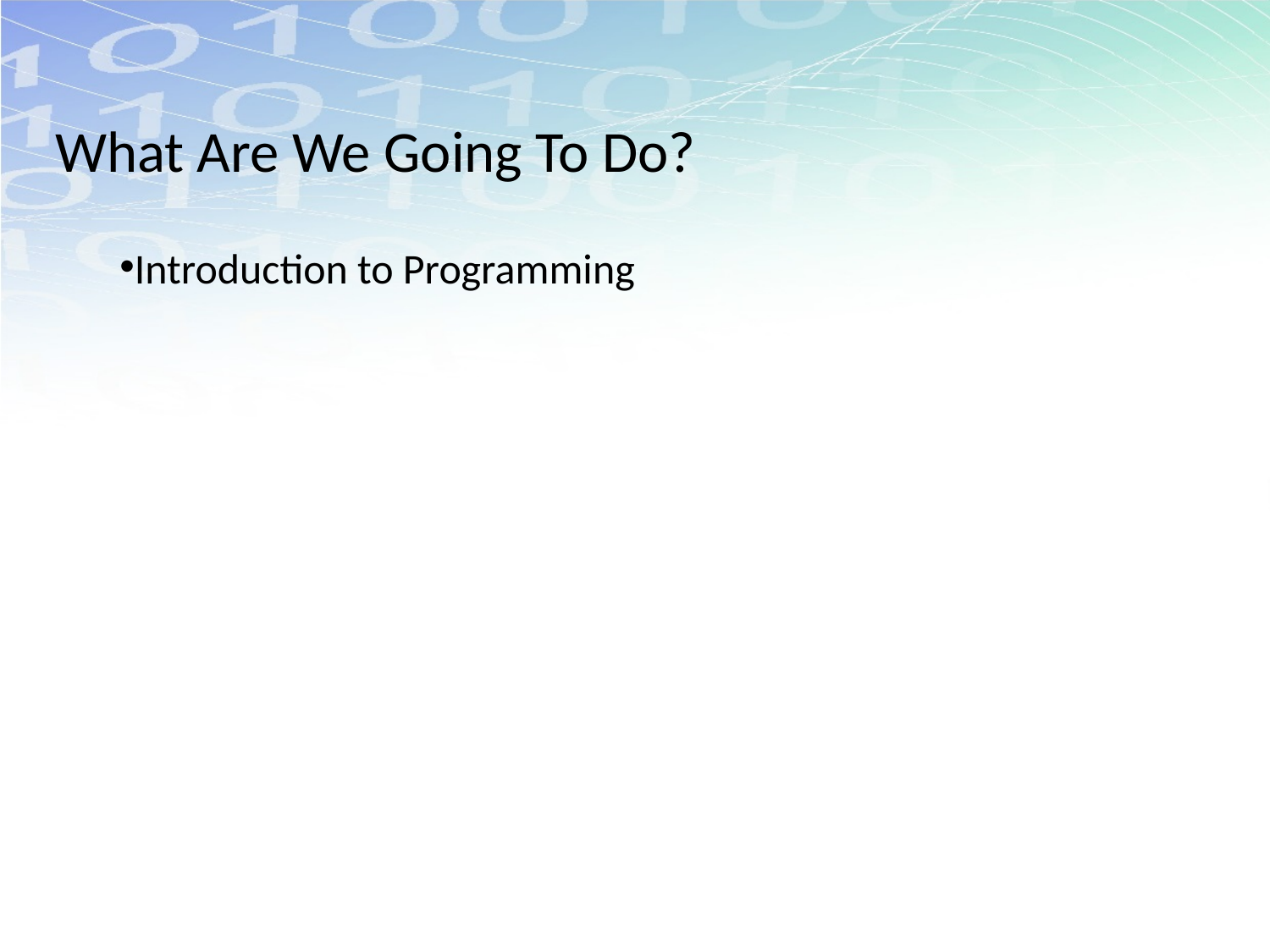

# What Are We Going To Do?
Introduction to Programming